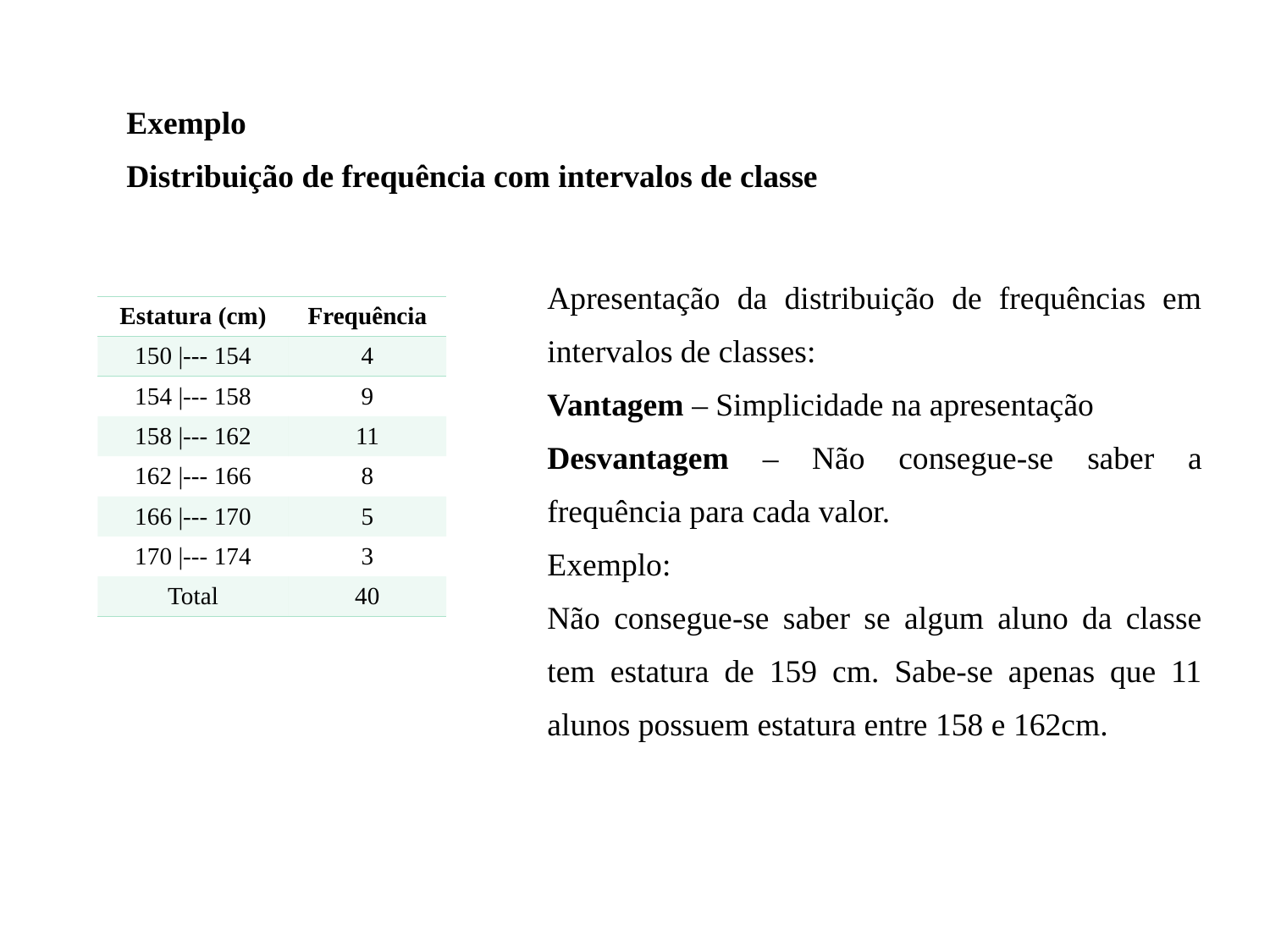

Exemplo
Distribuição de frequência com intervalos de classe
Apresentação da distribuição de frequências em intervalos de classes:
Vantagem – Simplicidade na apresentação
Desvantagem – Não consegue-se saber a frequência para cada valor.
Exemplo:
Não consegue-se saber se algum aluno da classe tem estatura de 159 cm. Sabe-se apenas que 11 alunos possuem estatura entre 158 e 162cm.

| Estatura (cm) | Frequência |
| --- | --- |
| 150 |--- 154 | 4 |
| 154 |--- 158 | 9 |
| 158 |--- 162 | 11 |
| 162 |--- 166 | 8 |
| 166 |--- 170 | 5 |
| 170 |--- 174 | 3 |
| Total | 40 |